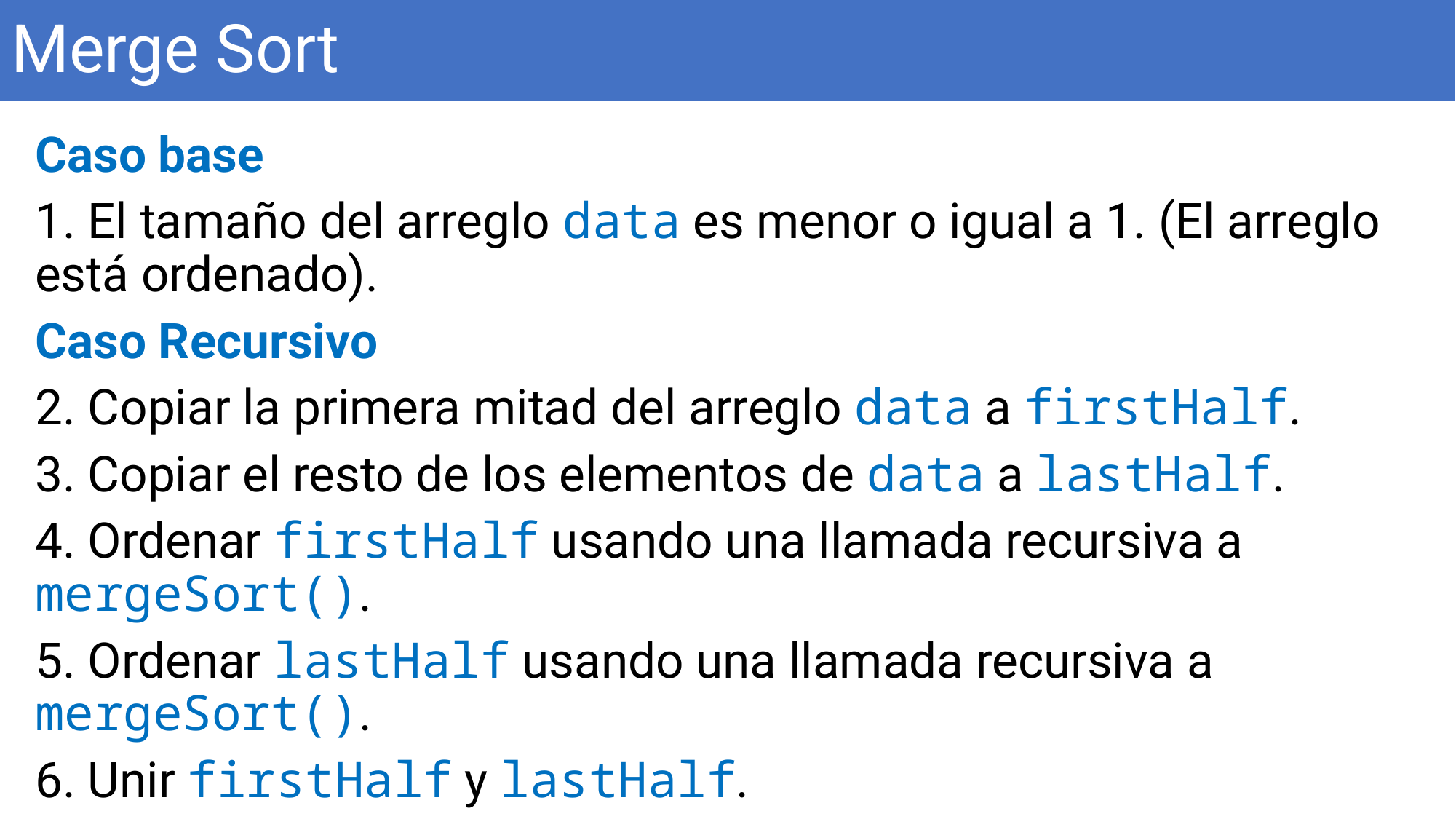

# Merge Sort
Caso base
1. El tamaño del arreglo data es menor o igual a 1. (El arreglo está ordenado).
Caso Recursivo
2. Copiar la primera mitad del arreglo data a firstHalf.
3. Copiar el resto de los elementos de data a lastHalf.
4. Ordenar firstHalf usando una llamada recursiva a mergeSort().
5. Ordenar lastHalf usando una llamada recursiva a mergeSort().
6. Unir firstHalf y lastHalf.